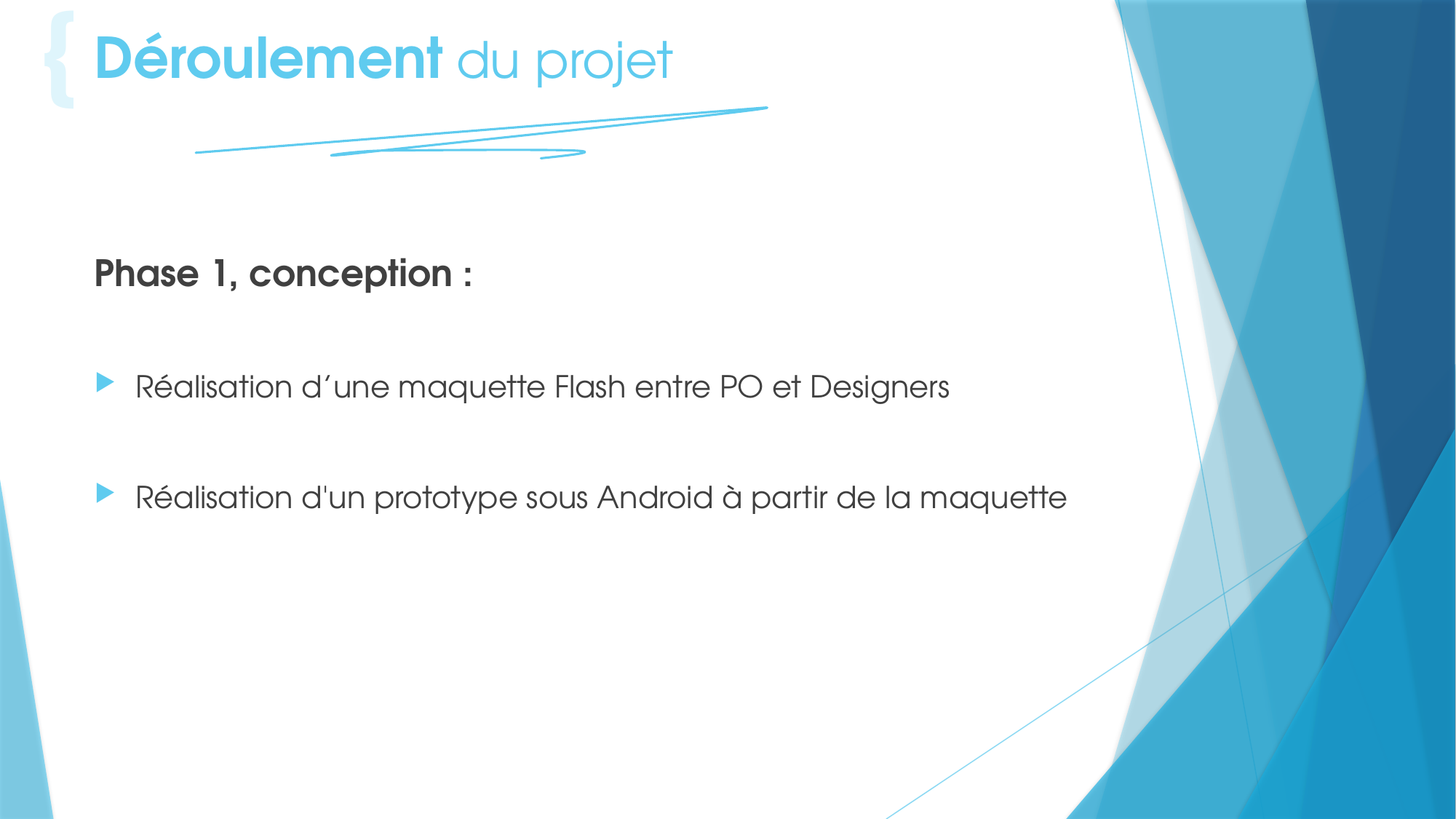

{
Déroulement du projet

Phase 1, conception :

Réalisation d’une maquette Flash entre PO et Designers

Réalisation d'un prototype sous Android à partir de la maquette